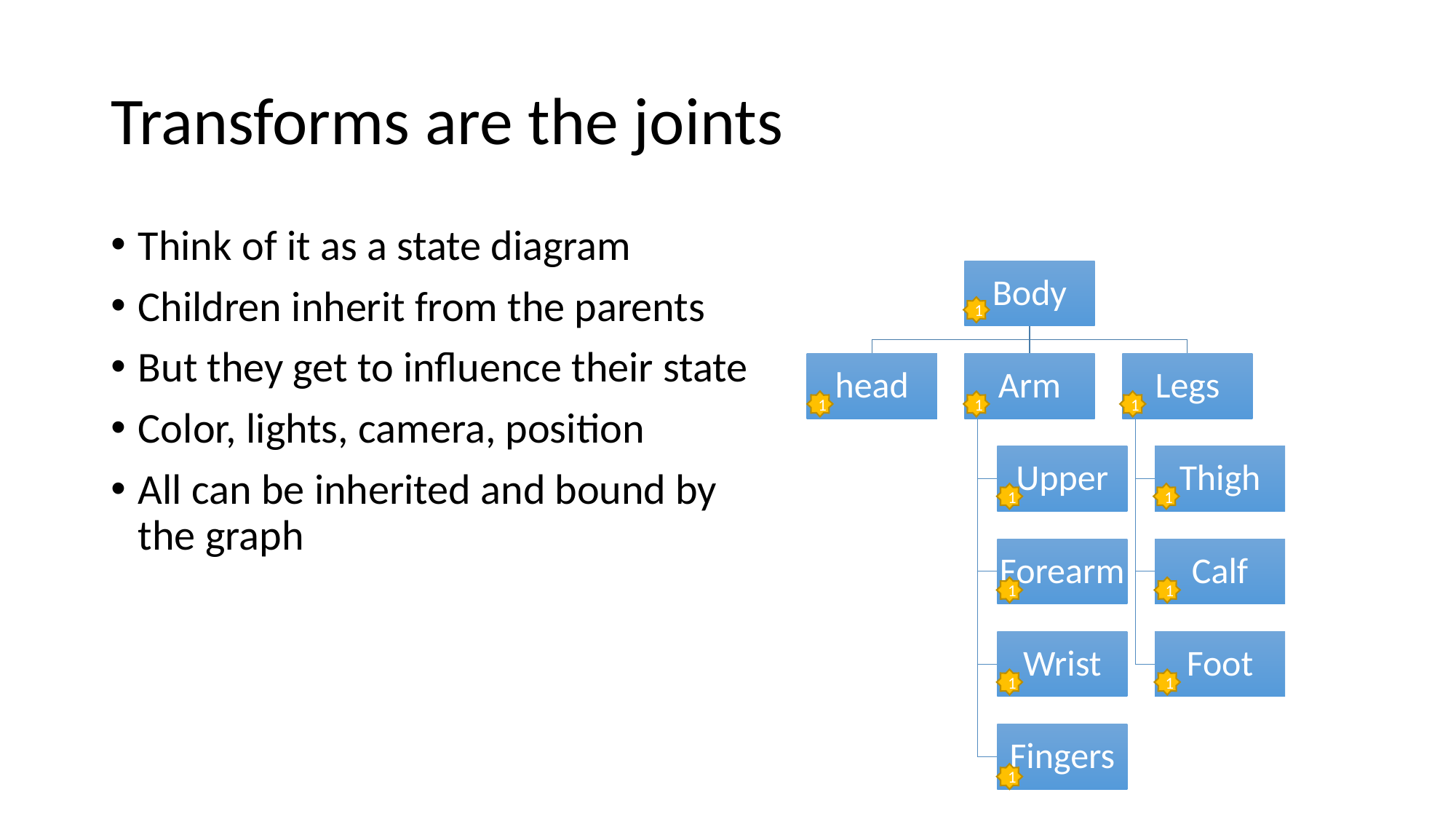

# Transforms are the joints
Think of it as a state diagram
Children inherit from the parents
But they get to influence their state
Color, lights, camera, position
All can be inherited and bound by the graph
Body
head
Arm
Upper
Forearm
Wrist
Fingers
Legs
Thigh
Calf
Foot
1
1
1
1
1
1
1
1
1
1
1